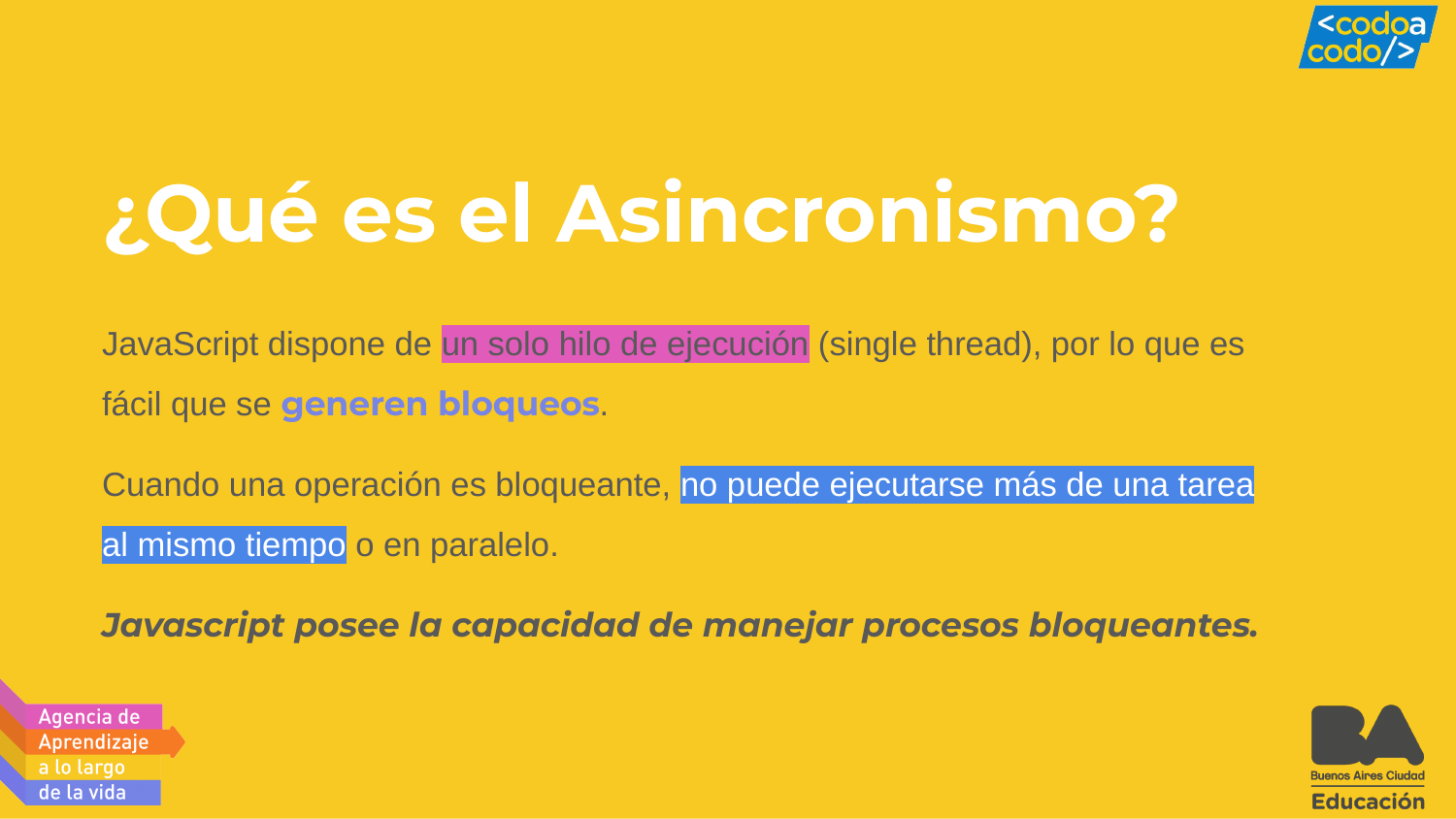

# ¿Qué es el Asincronismo?
JavaScript dispone de un solo hilo de ejecución (single thread), por lo que es fácil que se generen bloqueos.
Cuando una operación es bloqueante, no puede ejecutarse más de una tarea al mismo tiempo o en paralelo.
Javascript posee la capacidad de manejar procesos bloqueantes.